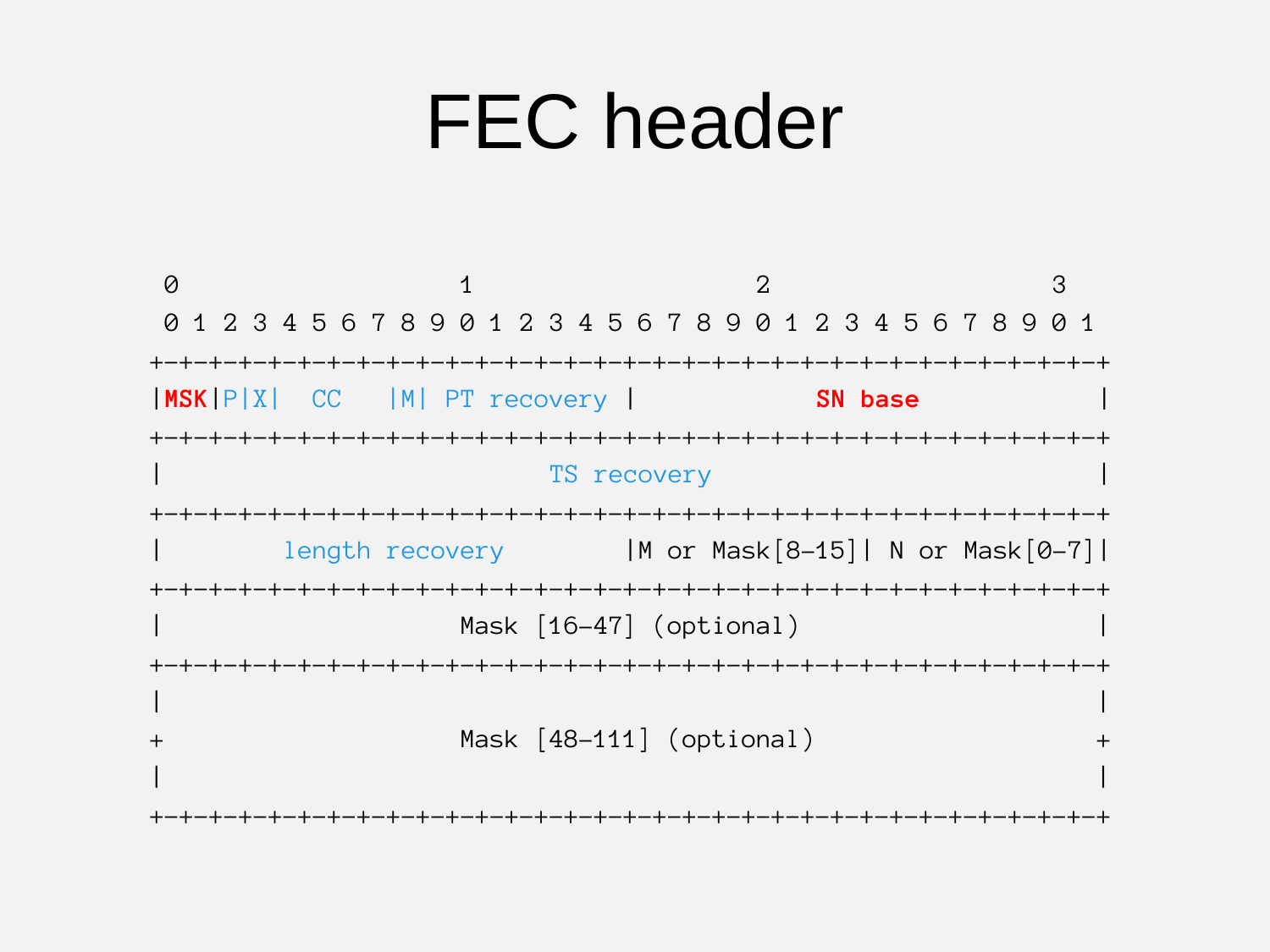

# FEC header

      0                   1                   2                   3
      0 1 2 3 4 5 6 7 8 9 0 1 2 3 4 5 6 7 8 9 0 1 2 3 4 5 6 7 8 9 0 1
     +-+-+-+-+-+-+-+-+-+-+-+-+-+-+-+-+-+-+-+-+-+-+-+-+-+-+-+-+-+-+-+-+
     |MSK|P|X|  CC   |M| PT recovery |            SN base            |
     +-+-+-+-+-+-+-+-+-+-+-+-+-+-+-+-+-+-+-+-+-+-+-+-+-+-+-+-+-+-+-+-+
     |                          TS recovery                          |
     +-+-+-+-+-+-+-+-+-+-+-+-+-+-+-+-+-+-+-+-+-+-+-+-+-+-+-+-+-+-+-+-+
     |        length recovery        |M or Mask[8-15]| N or Mask[0-7]|
     +-+-+-+-+-+-+-+-+-+-+-+-+-+-+-+-+-+-+-+-+-+-+-+-+-+-+-+-+-+-+-+-+
     |                    Mask [16-47] (optional)                    |
     +-+-+-+-+-+-+-+-+-+-+-+-+-+-+-+-+-+-+-+-+-+-+-+-+-+-+-+-+-+-+-+-+
     |                                                               |
     +                    Mask [48-111] (optional)                   +
     |                                                               |
     +-+-+-+-+-+-+-+-+-+-+-+-+-+-+-+-+-+-+-+-+-+-+-+-+-+-+-+-+-+-+-+-+